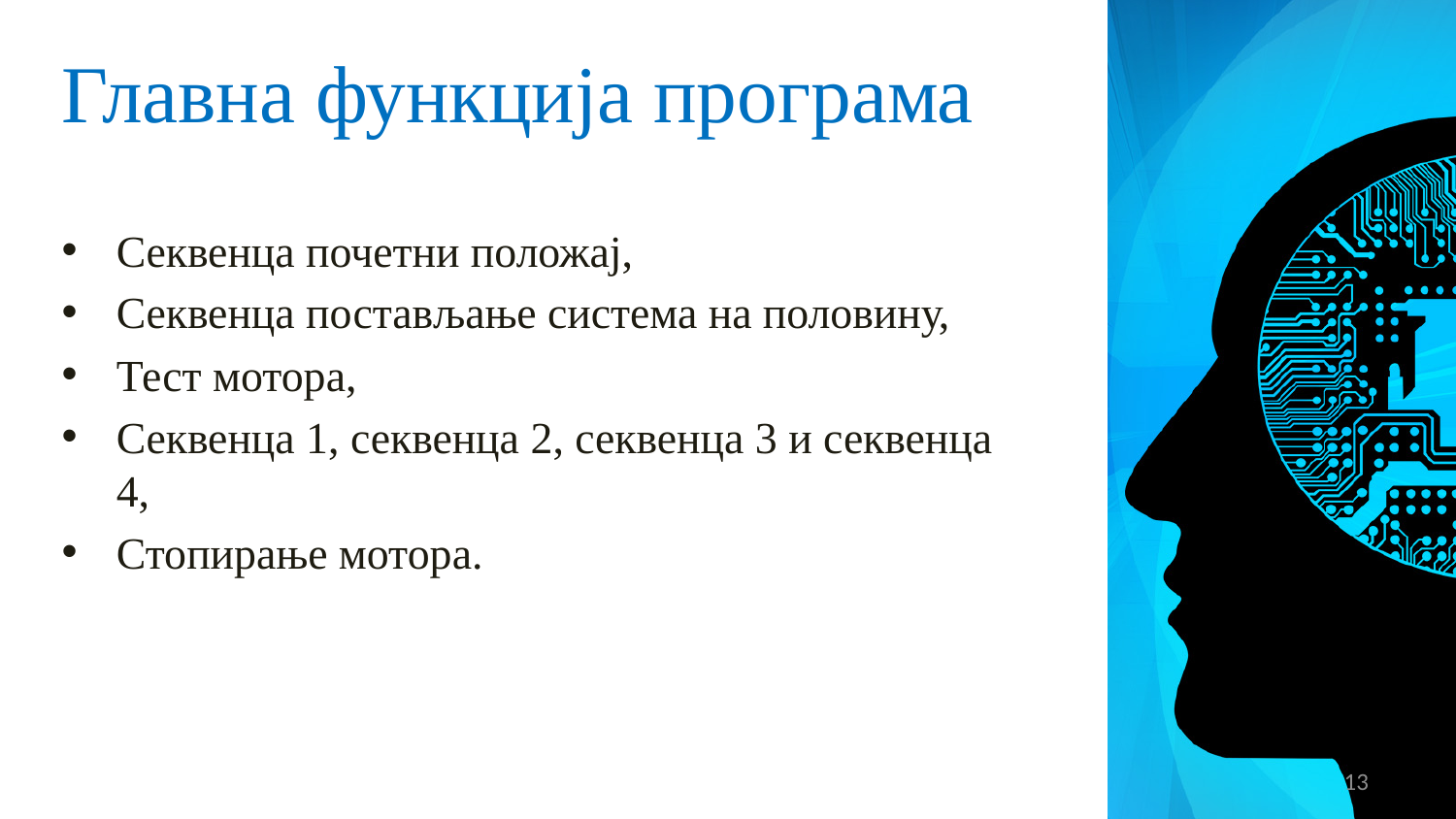

# Главна функција програма
Секвенца почетни положај,
Секвенца постављање система на половину,
Тест мотора,
Секвенца 1, секвенца 2, секвенца 3 и секвенца 4,
Стопирање мотора.
13